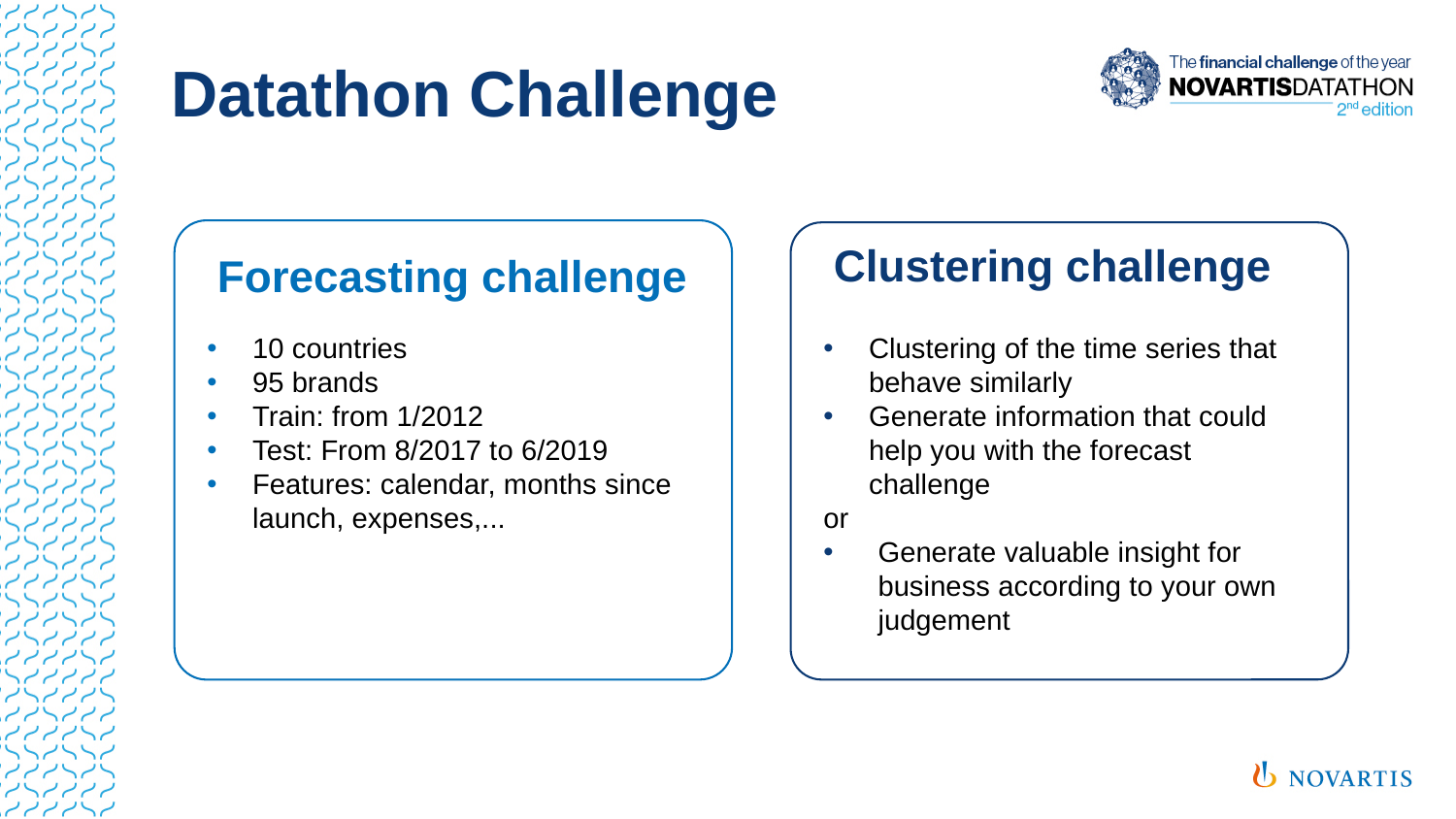

Datathon Challenge

Clustering challenge
Forecasting challenge
10 countries
95 brands
Train: from 1/2012
Test: From 8/2017 to 6/2019
Features: calendar, months since launch, expenses,...
Clustering of the time series that behave similarly
Generate information that could help you with the forecast challenge
or
Generate valuable insight for business according to your own judgement